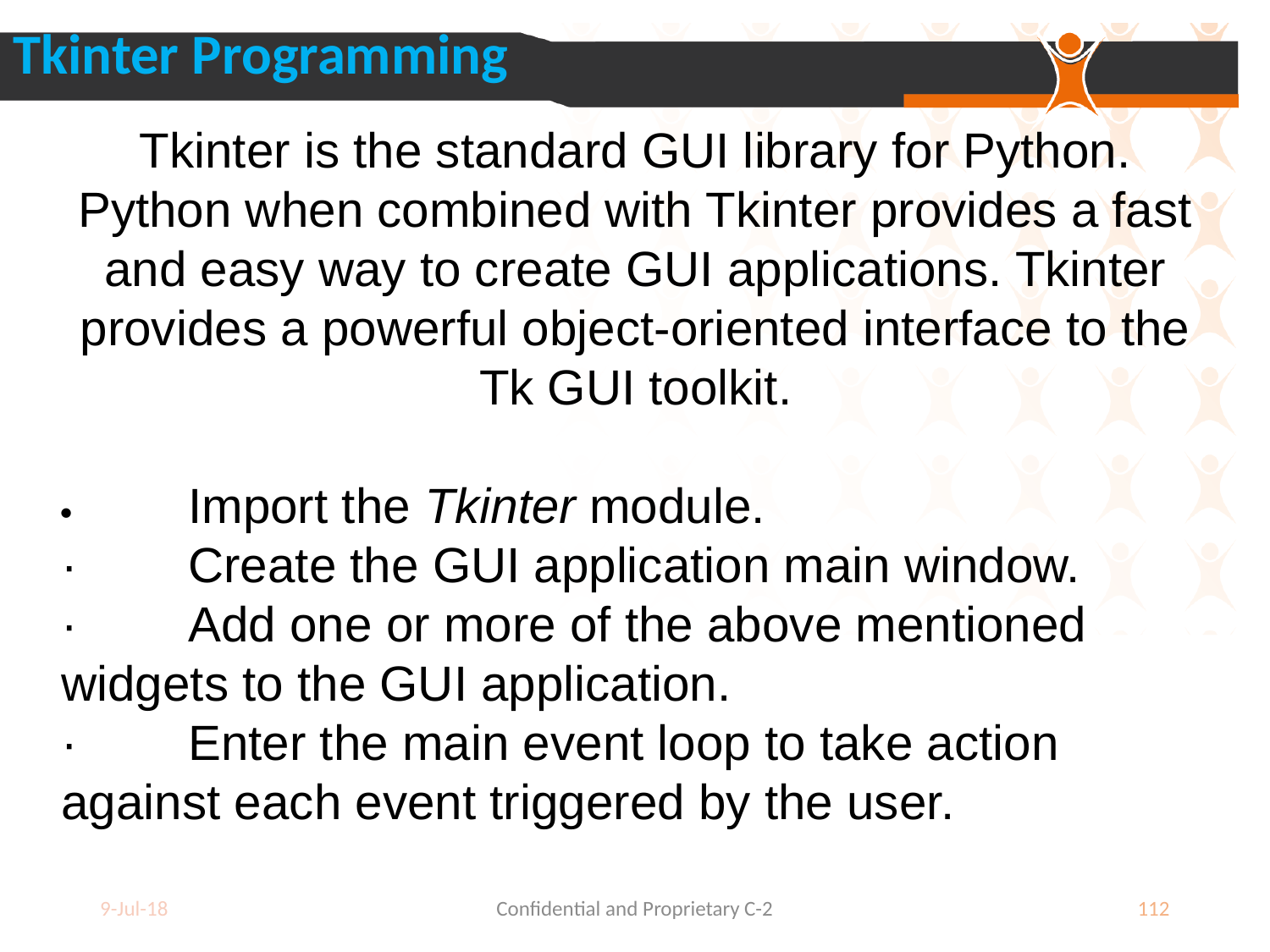

Tkinter Programming

Tkinter is the standard GUI library for Python. Python when combined with Tkinter provides a fast and easy way to create GUI applications. Tkinter provides a powerful object-oriented interface to the Tk GUI toolkit.

•	Import the Tkinter module.
·	Create the GUI application main window.
·	Add one or more of the above mentioned widgets to the GUI application.
·	Enter the main event loop to take action against each event triggered by the user.

9-Jul-18
Confidential and Proprietary C-2
112